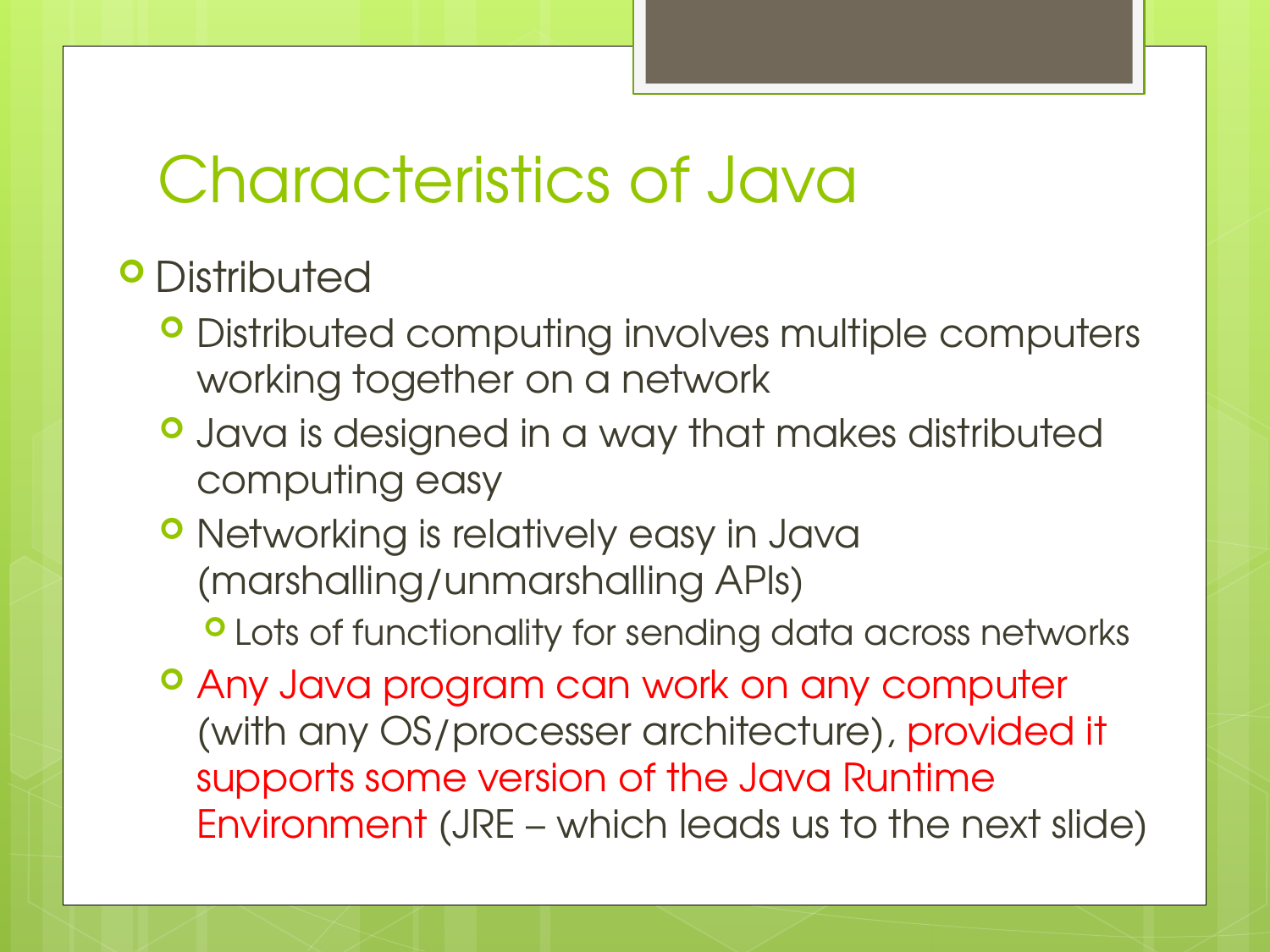

# Characteristics of Java
Distributed
Distributed computing involves multiple computers working together on a network
Java is designed in a way that makes distributed computing easy
Networking is relatively easy in Java (marshalling/unmarshalling APIs)
Lots of functionality for sending data across networks
Any Java program can work on any computer (with any OS/processer architecture), provided it supports some version of the Java Runtime Environment (JRE – which leads us to the next slide)